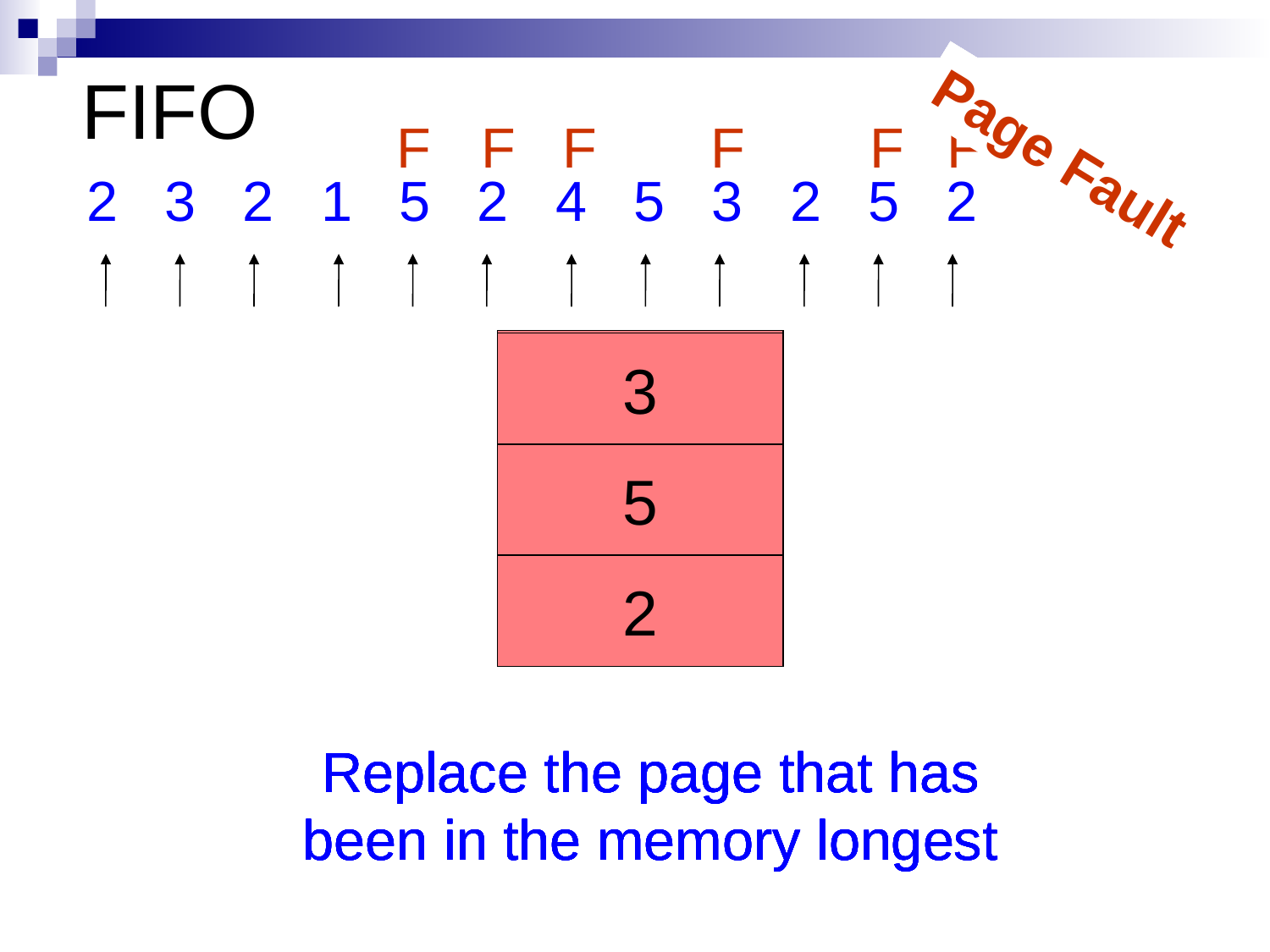

# FIFO
F
F
F
F
F
F
Page Fault
Page Fault
Page Fault
Page Fault
Page Fault
Page Fault
2   3   2   1   5   2   4   5   3   2   5   2

2

5
3
3
2
5
1
4
2
Replace the page that has been in the memory longest
Replace the page that has been in the memory longest
Replace the page that has been in the memory longest
Replace the page that has been in the memory longest
Replace the page that has been in the memory longest
Replace the page that has been in the memory longest